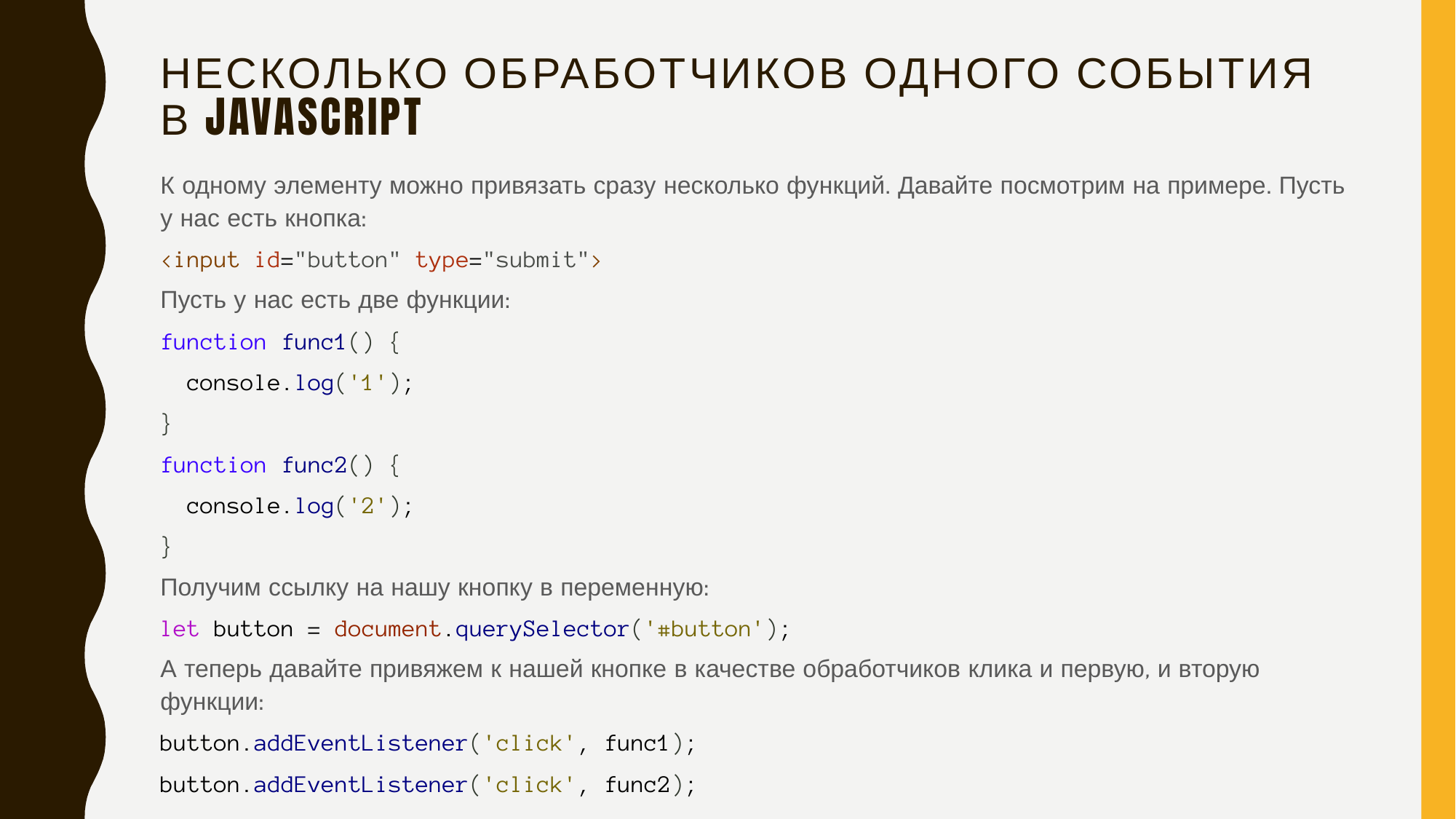

# Несколько обработчиков одного события в JavaScript
К одному элементу можно привязать сразу несколько функций. Давайте посмотрим на примере. Пусть у нас есть кнопка:
<input id="button" type="submit">
Пусть у нас есть две функции:
function func1() {
  console.log('1');
}
function func2() {
  console.log('2');
}
Получим ссылку на нашу кнопку в переменную:
let button = document.querySelector('#button');
А теперь давайте привяжем к нашей кнопке в качестве обработчиков клика и первую, и вторую функции:
button.addEventListener('click', func1);
button.addEventListener('click', func2);